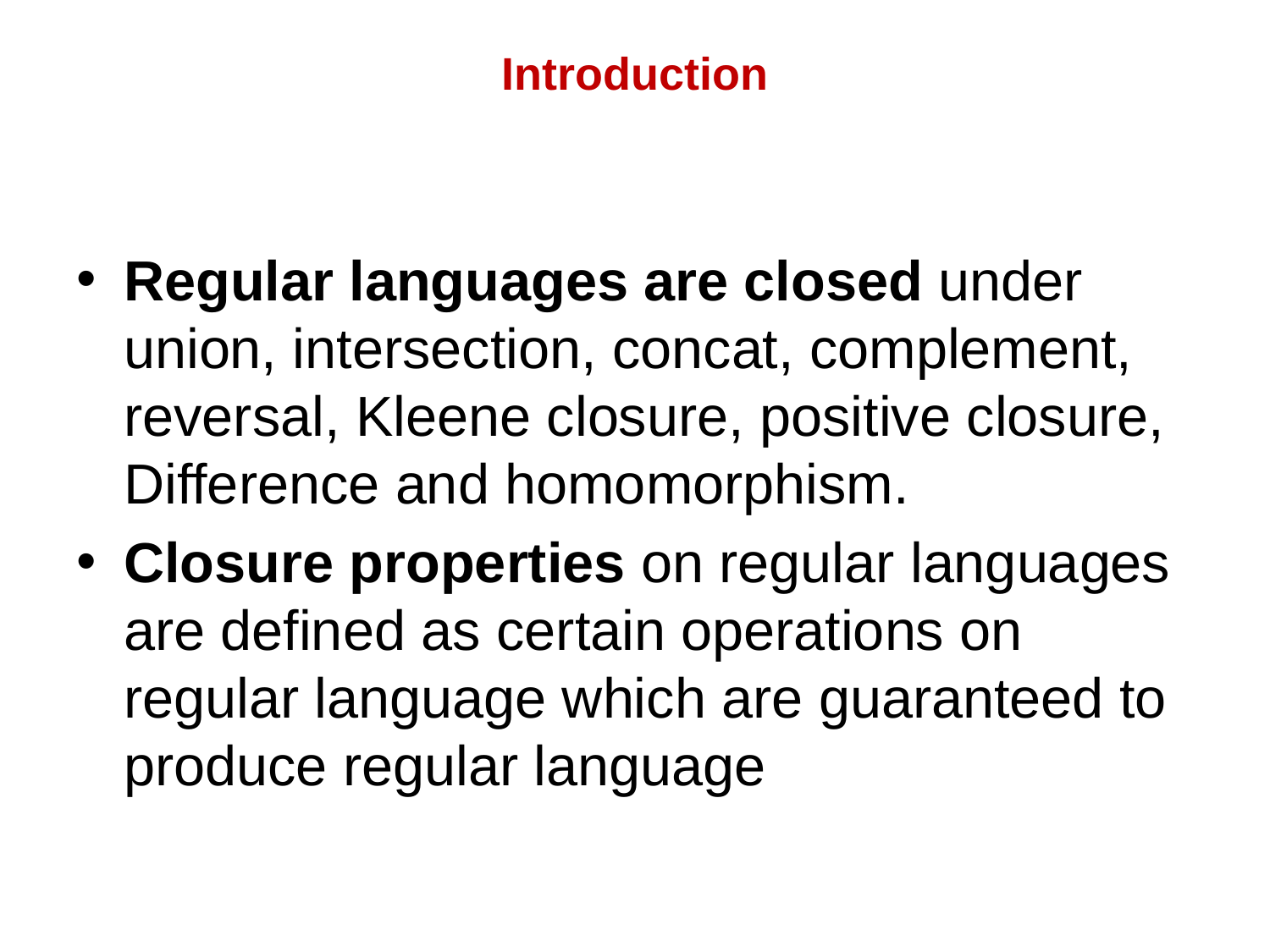

# Introduction

Regular languages are closed under union, intersection, concat, complement, reversal, Kleene closure, positive closure, Difference and homomorphism.
Closure properties on regular languages are defined as certain operations on regular language which are guaranteed to produce regular language